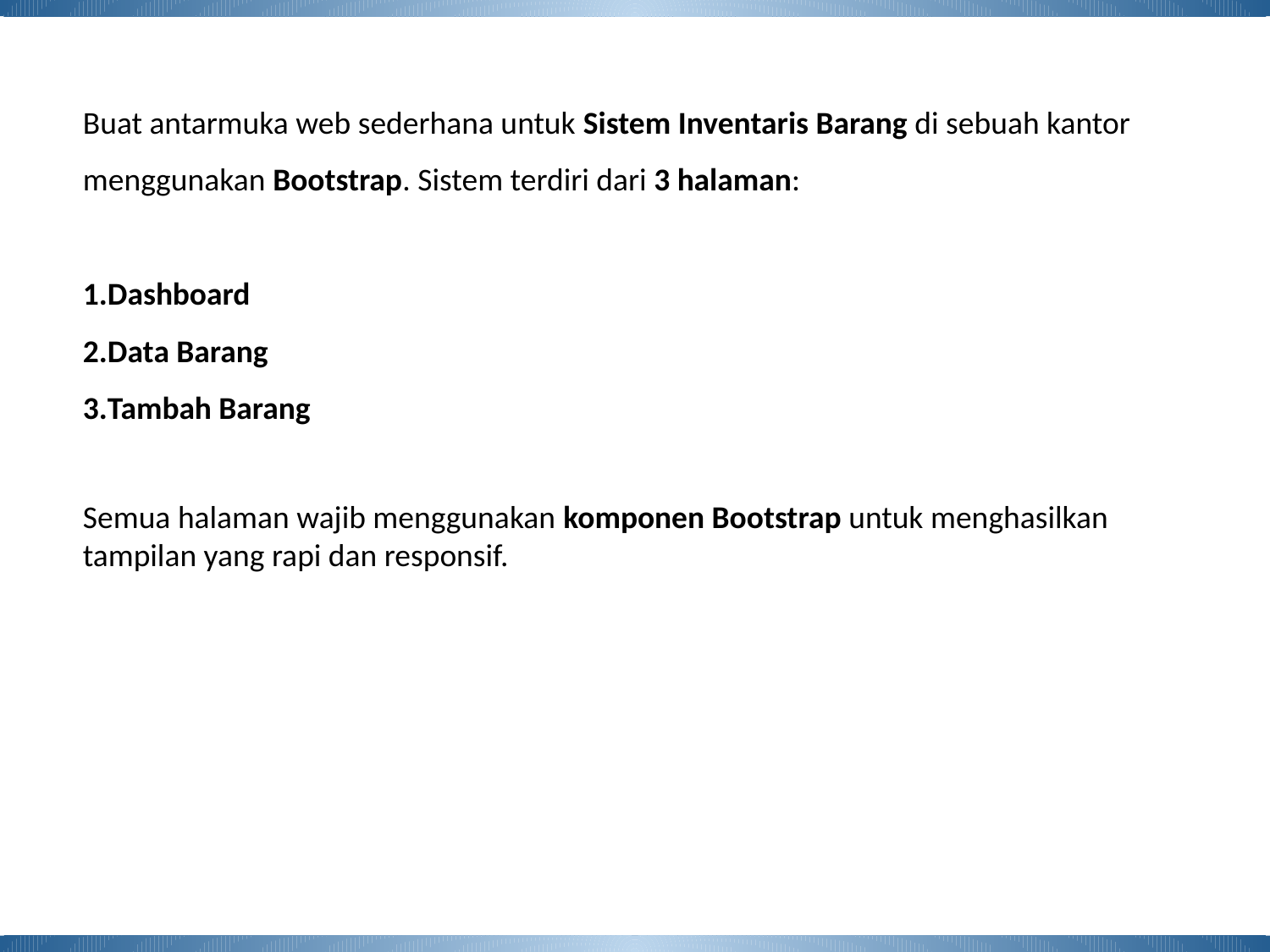

Buat antarmuka web sederhana untuk Sistem Inventaris Barang di sebuah kantor menggunakan Bootstrap. Sistem terdiri dari 3 halaman:

Dashboard
Data Barang
Tambah Barang
Semua halaman wajib menggunakan komponen Bootstrap untuk menghasilkan tampilan yang rapi dan responsif.